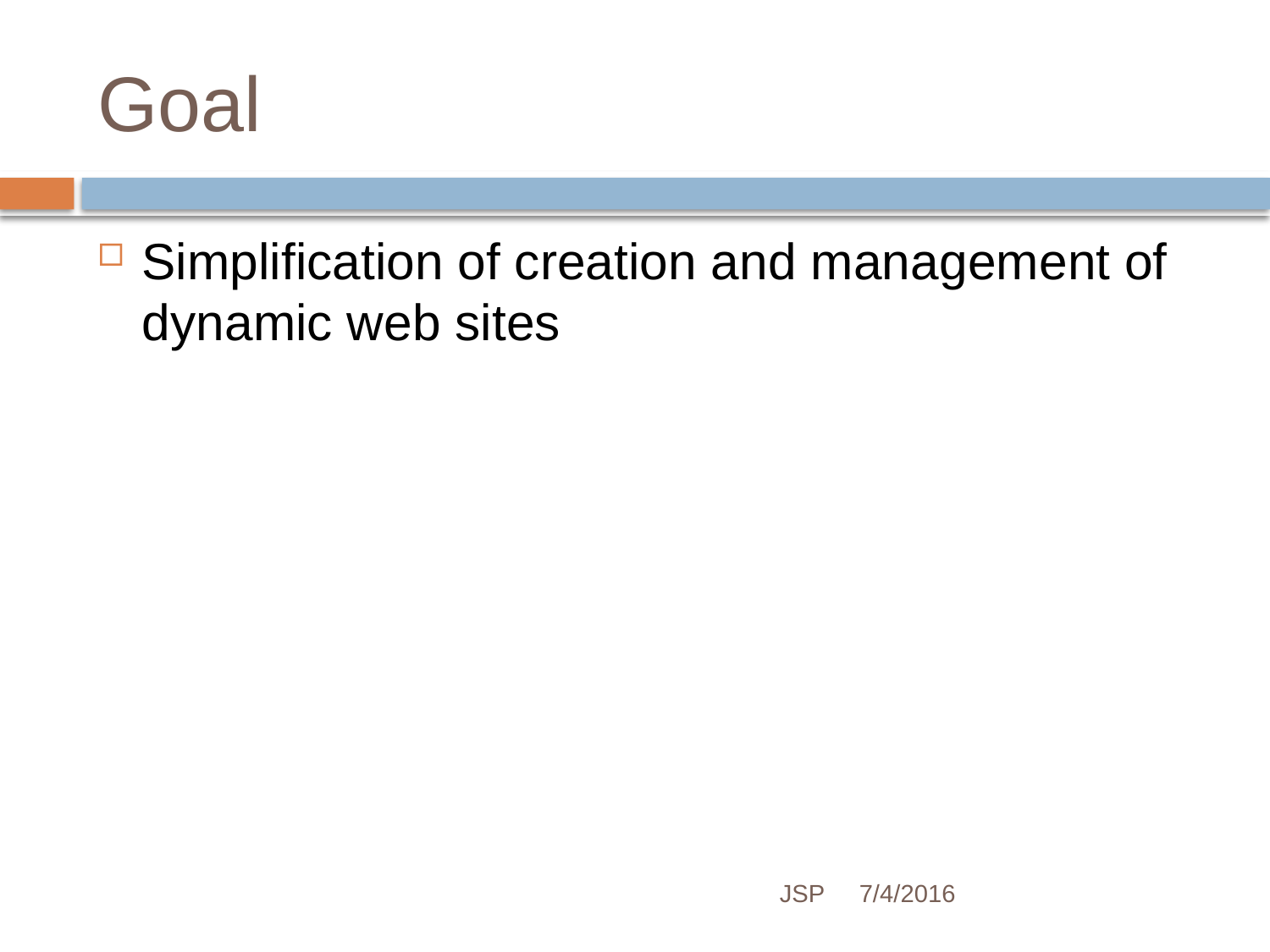

# Goal
Simplification of creation and management of dynamic web sites

JSP
7/4/2016